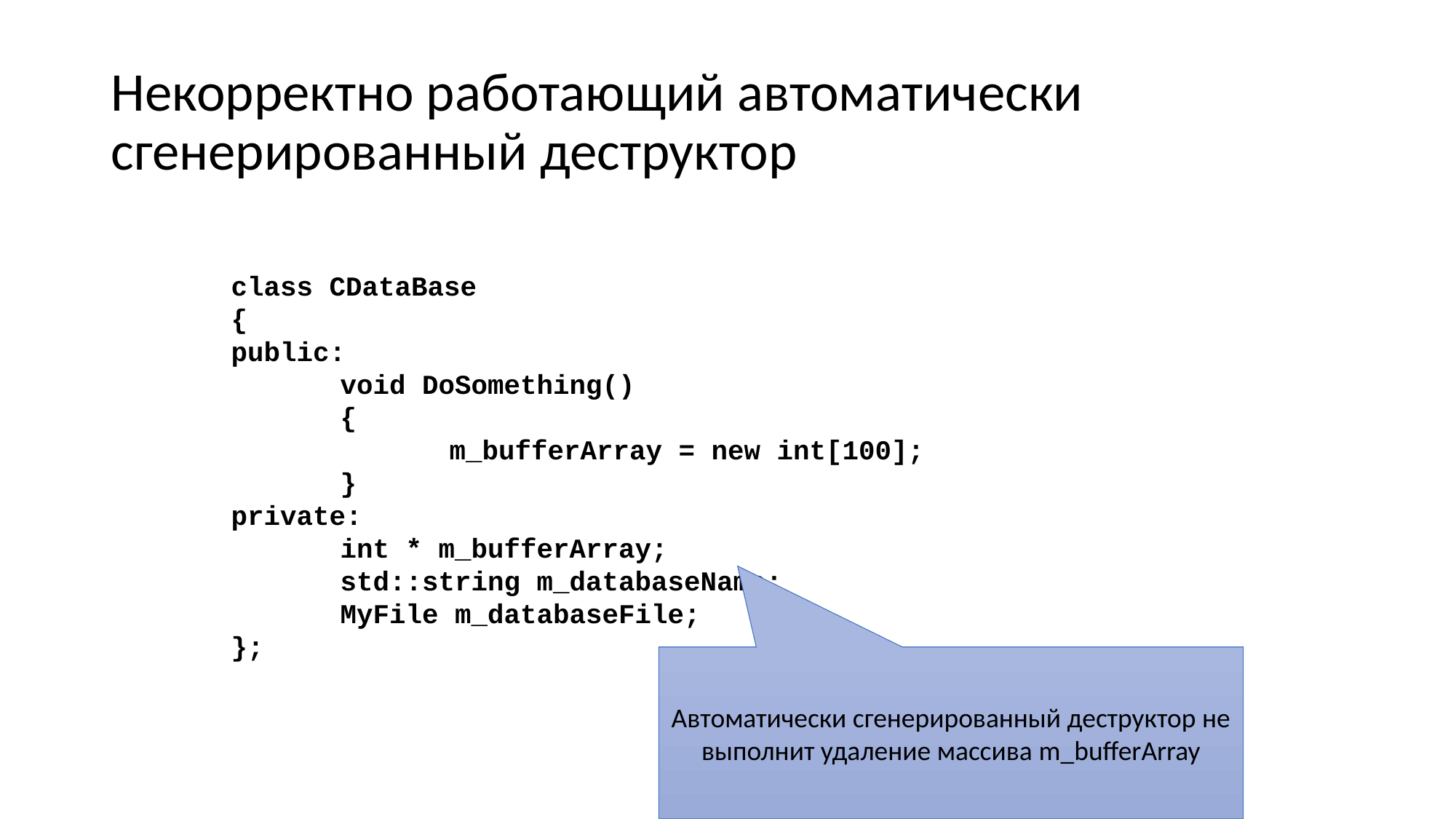

# Некорректно работающий автоматически сгенерированный деструктор
class CDataBase
{
public:
	void DoSomething()
	{
		m_bufferArray = new int[100];
	}
private:
	int * m_bufferArray;
	std::string m_databaseName;
	MyFile m_databaseFile;
};
Автоматически сгенерированный деструктор не выполнит удаление массива m_bufferArray